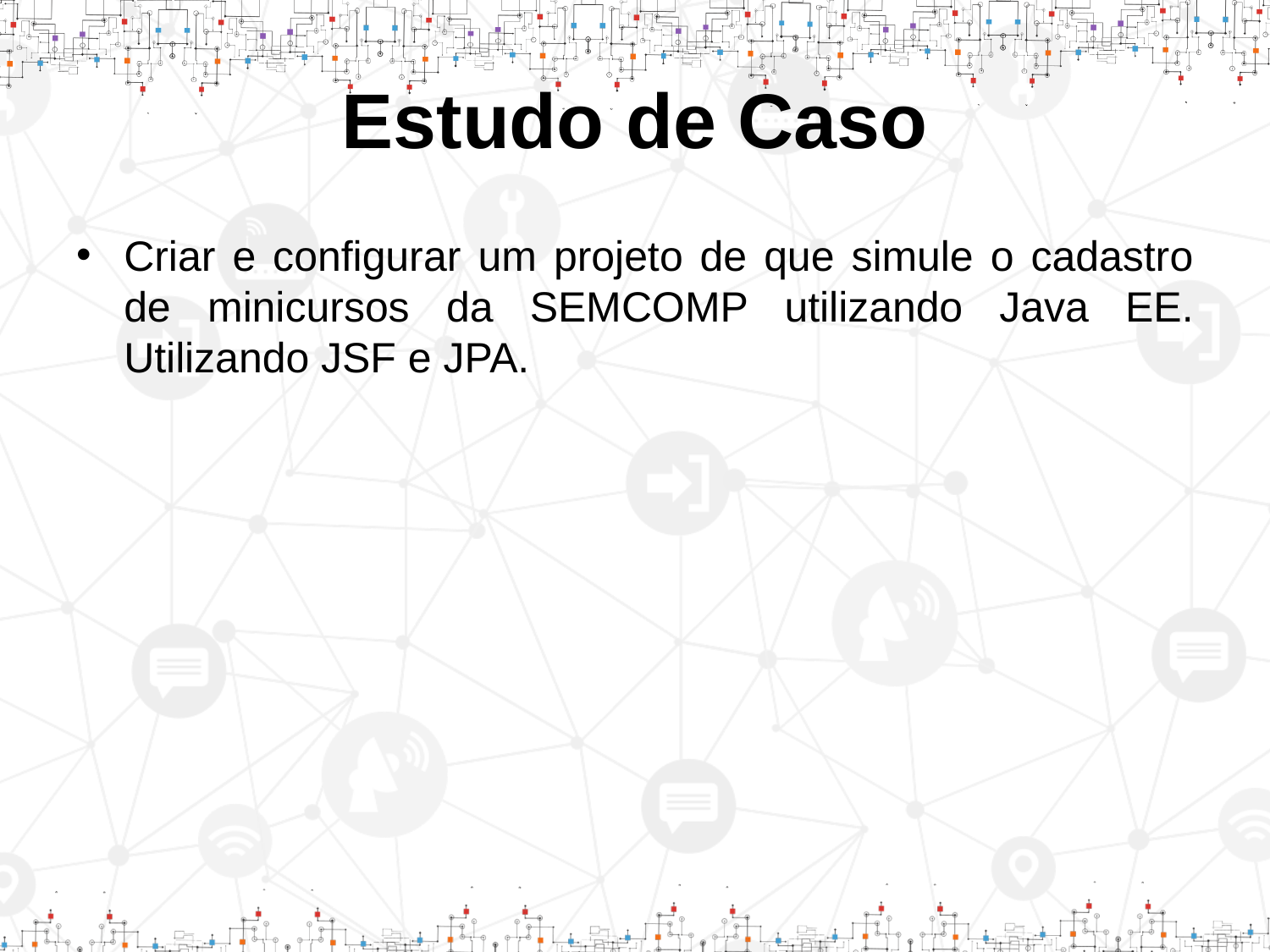

# Estudo de Caso
Criar e configurar um projeto de que simule o cadastro de minicursos da SEMCOMP utilizando Java EE. Utilizando JSF e JPA.